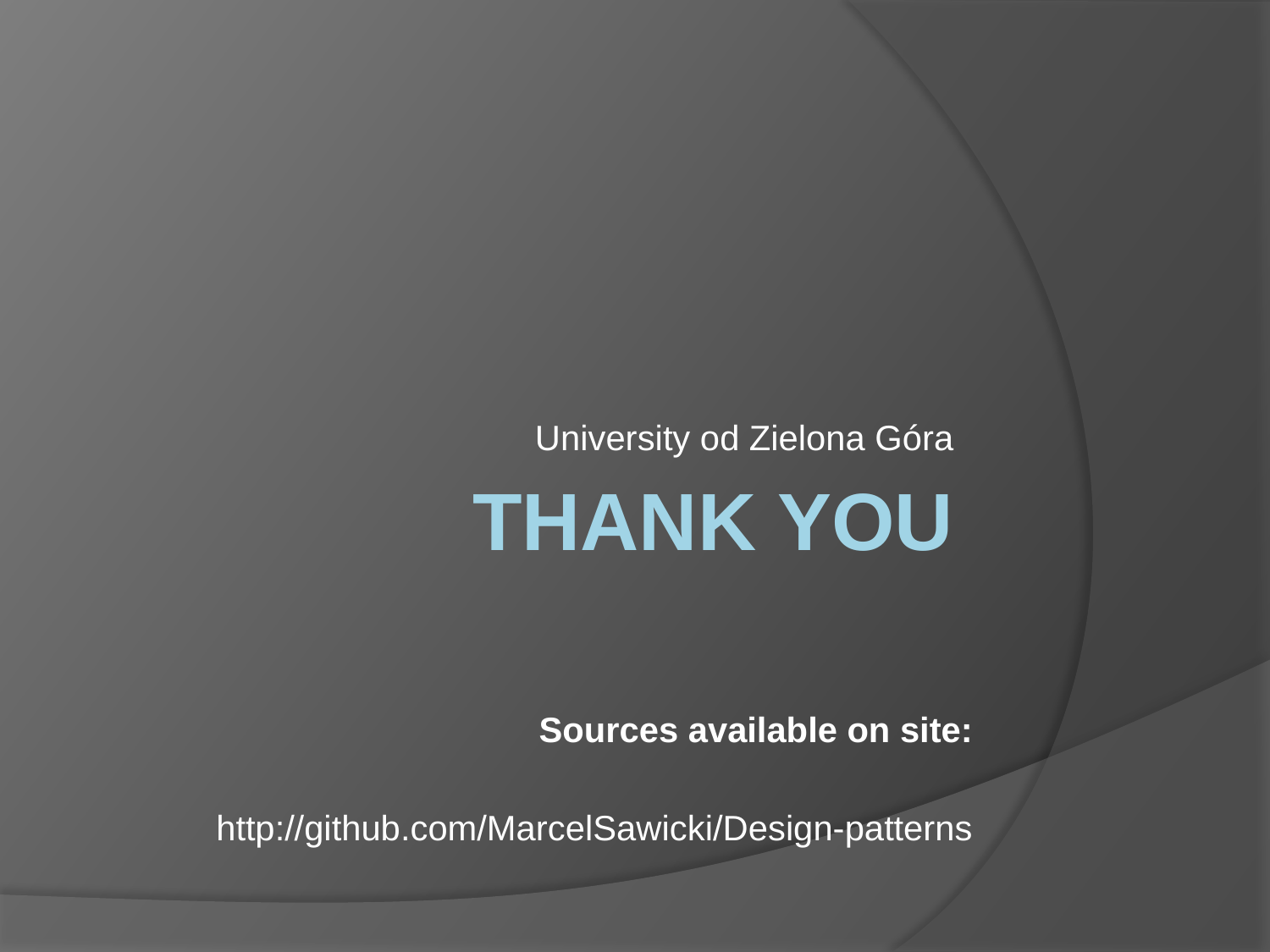

University od Zielona Góra
# Thank YOU
Sources available on site:

 http://github.com/MarcelSawicki/Design-patterns